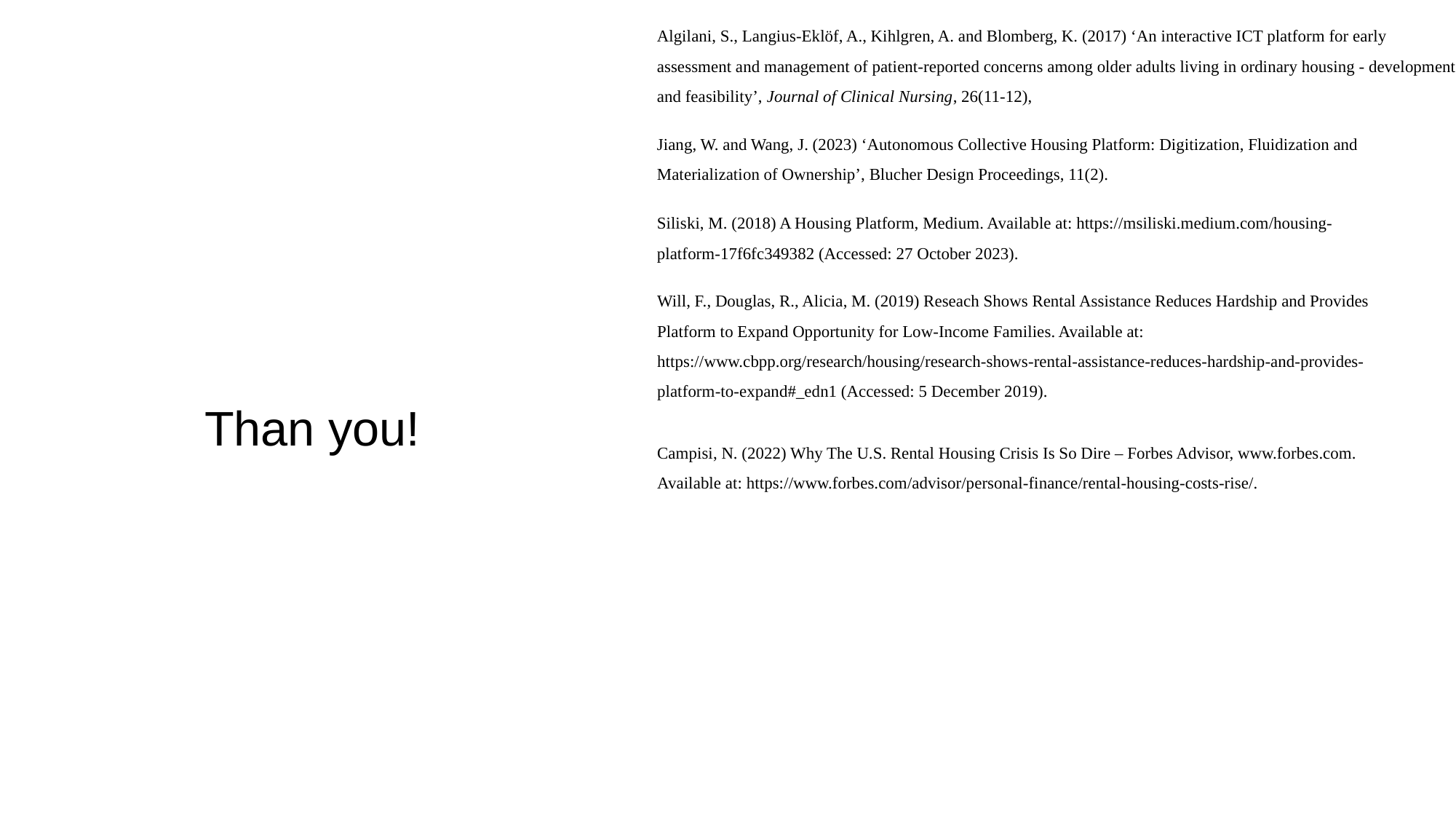

Algilani, S., Langius-Eklöf, A., Kihlgren, A. and Blomberg, K. (2017) ‘An interactive ICT platform for early assessment and management of patient-reported concerns among older adults living in ordinary housing - development and feasibility’, Journal of Clinical Nursing, 26(11-12),
Jiang, W. and Wang, J. (2023) ‘Autonomous Collective Housing Platform: Digitization, Fluidization and Materialization of Ownership’, Blucher Design Proceedings, 11(2).
Siliski, M. (2018) A Housing Platform, Medium. Available at: https://msiliski.medium.com/housing-platform-17f6fc349382 (Accessed: 27 October 2023).
Will, F., Douglas, R., Alicia, M. (2019) Reseach Shows Rental Assistance Reduces Hardship and Provides Platform to Expand Opportunity for Low-Income Families. Available at: https://www.cbpp.org/research/housing/research-shows-rental-assistance-reduces-hardship-and-provides-platform-to-expand#_edn1 (Accessed: 5 December 2019).
Than you!
Campisi, N. (2022) Why The U.S. Rental Housing Crisis Is So Dire – Forbes Advisor, www.forbes.com. Available at: https://www.forbes.com/advisor/personal-finance/rental-housing-costs-rise/.